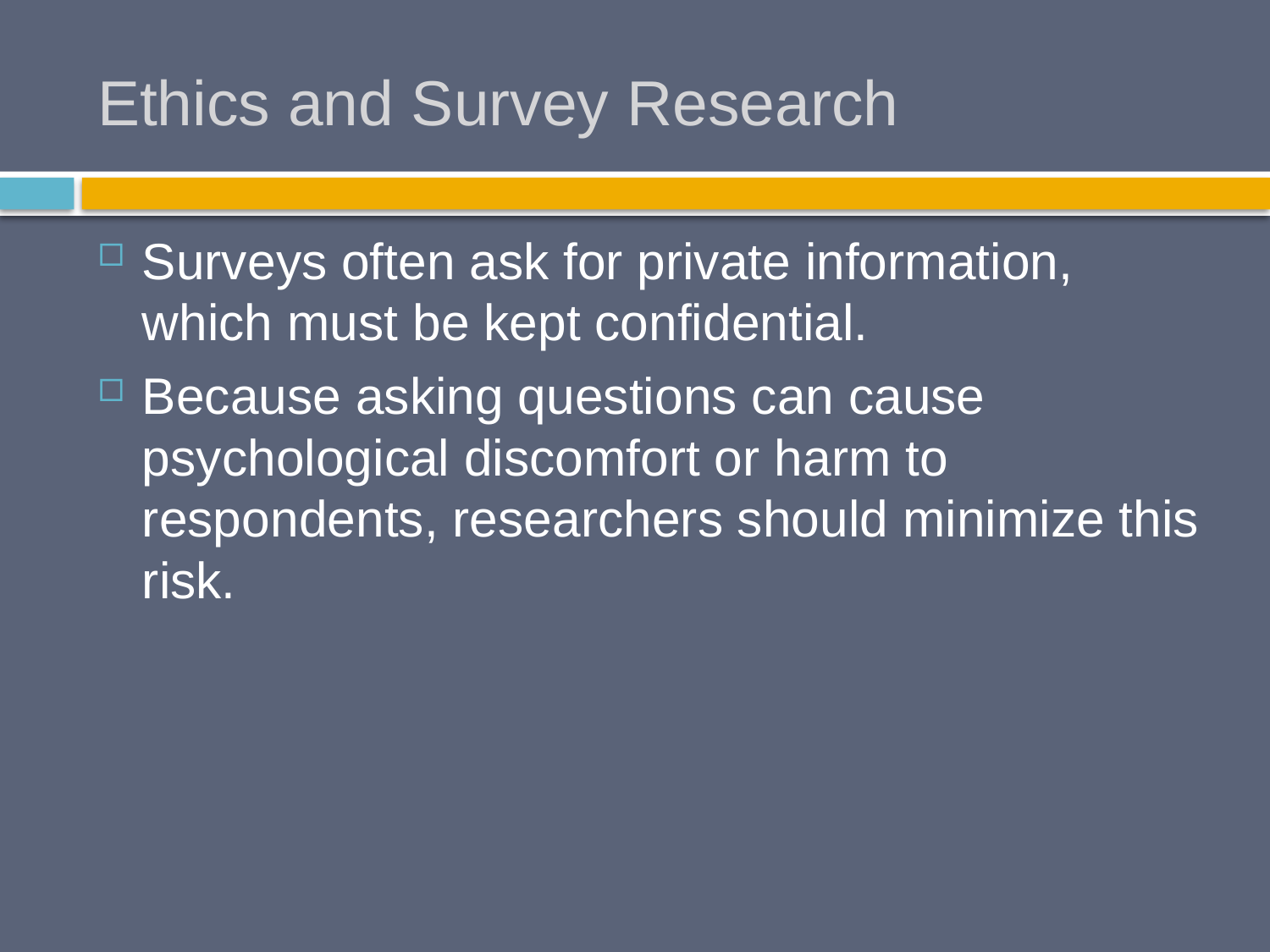

# Ethics and Survey Research
Surveys often ask for private information, which must be kept confidential.
Because asking questions can cause psychological discomfort or harm to respondents, researchers should minimize this risk.